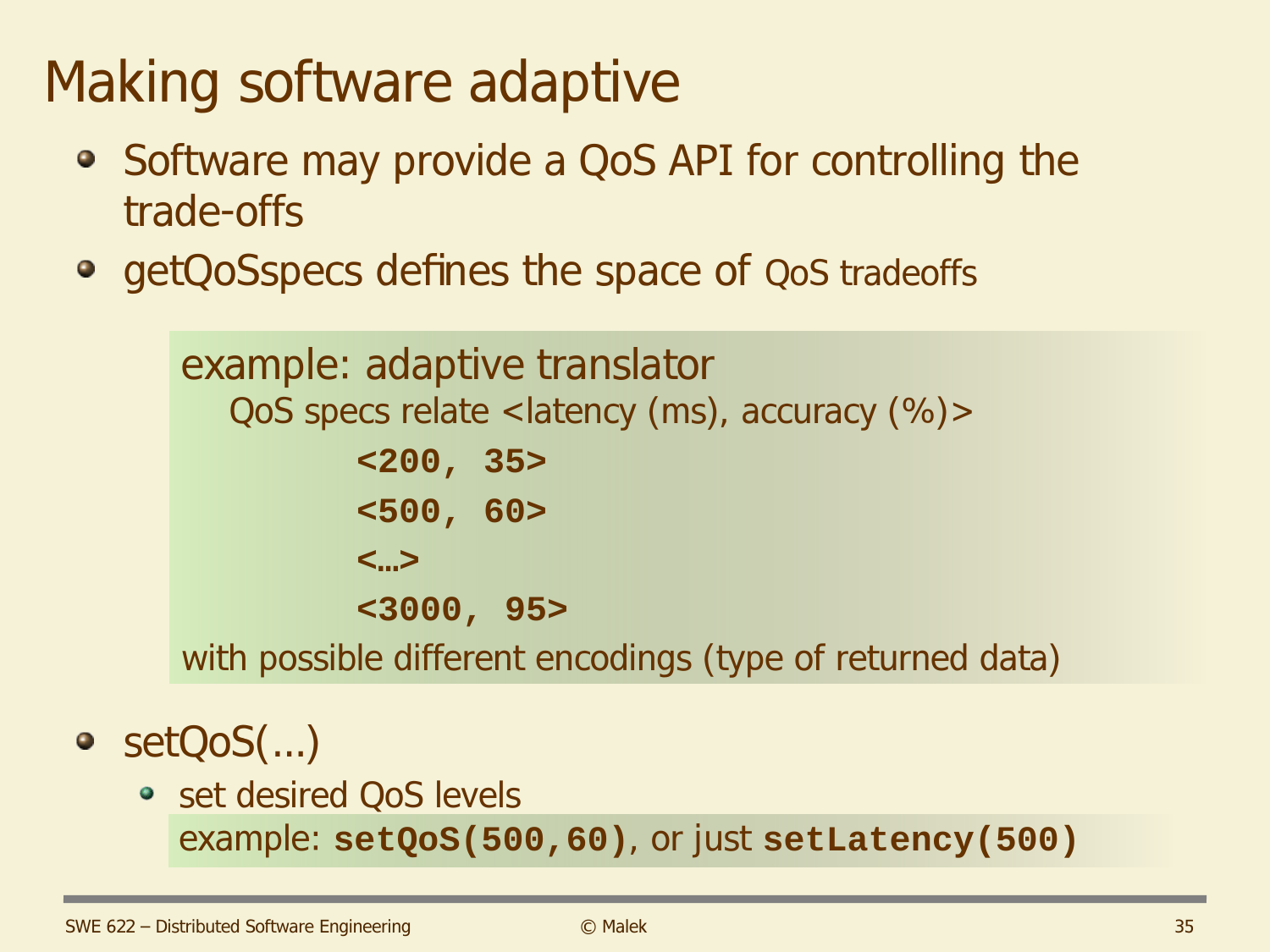

# Making software adaptive
Software may provide a QoS API for controlling the trade-offs
getQoSspecs defines the space of QoS tradeoffs
example: adaptive translator
QoS specs relate <latency (ms), accuracy (%)>
		<200, 35>
		<500, 60>
		<…>
		<3000, 95>
with possible different encodings (type of returned data)
setQoS(…)
set desired QoS levels
example: setQoS(500,60), or just setLatency(500)

SWE 622 – Distributed Software Engineering
© Malek
35